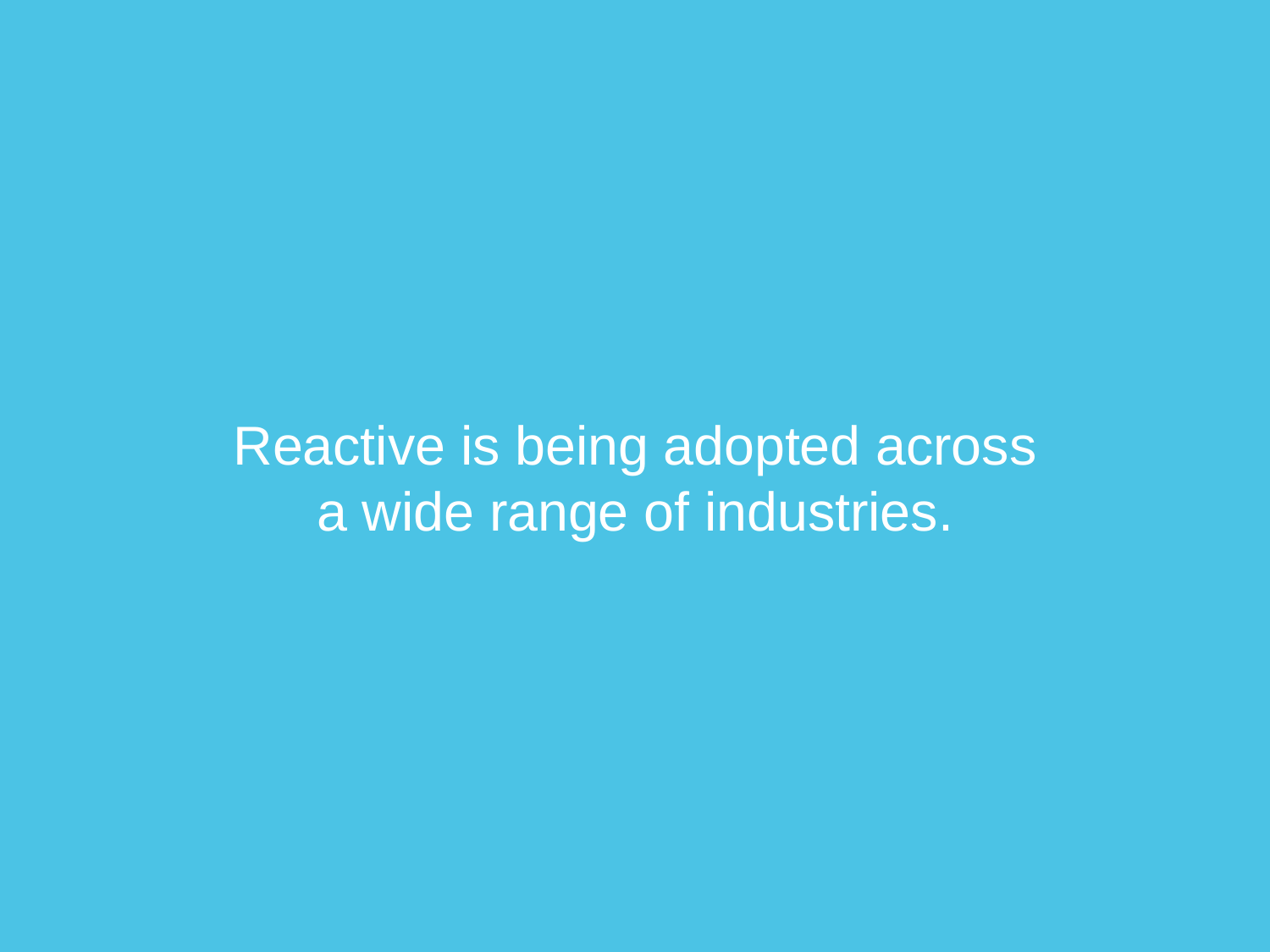

# Reactive is being adopted across a wide range of industries.